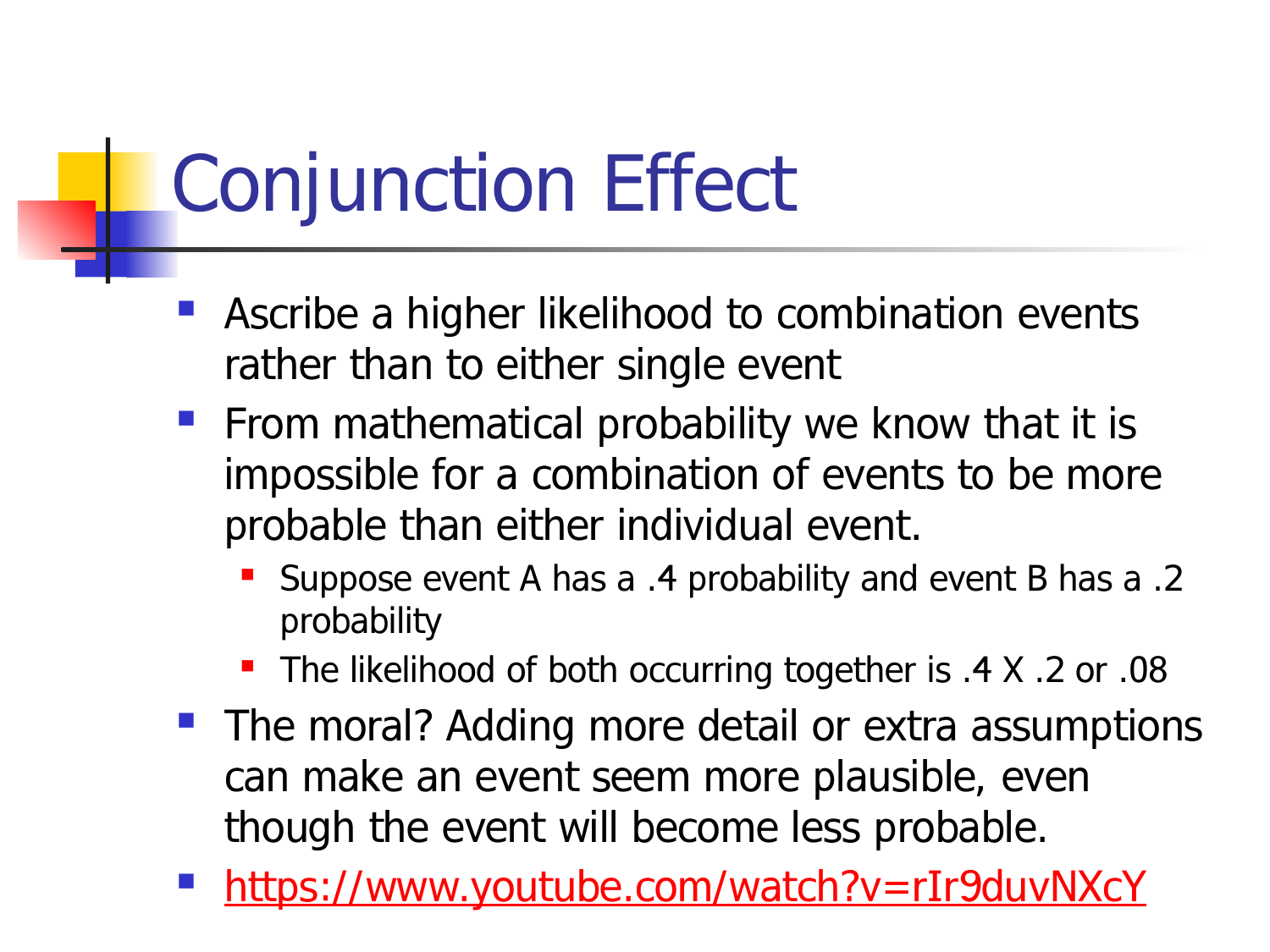

# Conjunction Effect
Ascribe a higher likelihood to combination events rather than to either single event
From mathematical probability we know that it is impossible for a combination of events to be more probable than either individual event.
Suppose event A has a .4 probability and event B has a .2 probability
The likelihood of both occurring together is .4 X .2 or .08
The moral? Adding more detail or extra assumptions can make an event seem more plausible, even though the event will become less probable.
https://www.youtube.com/watch?v=rIr9duvNXcY